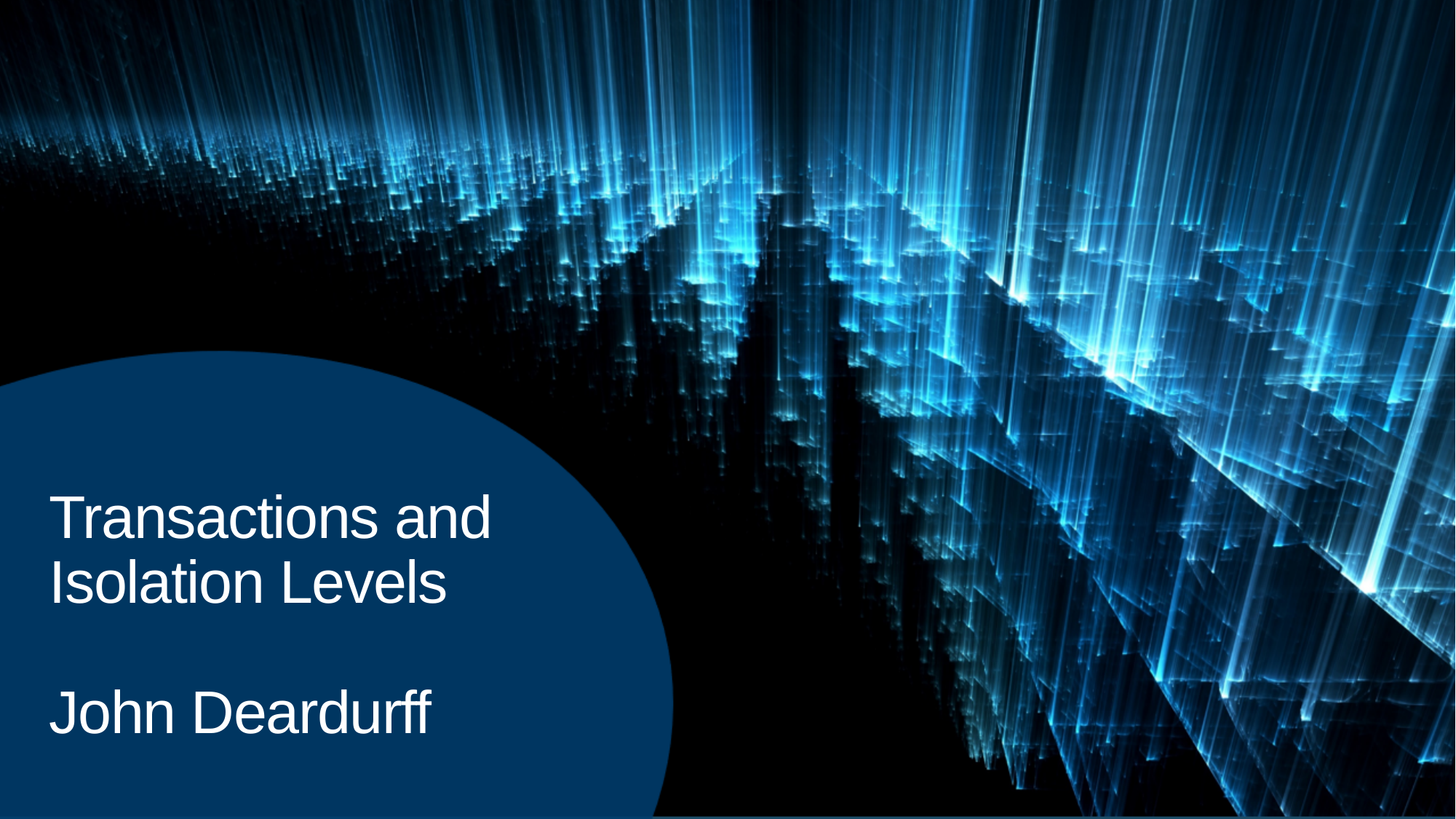

# Transactions and Isolation Levels John Deardurff